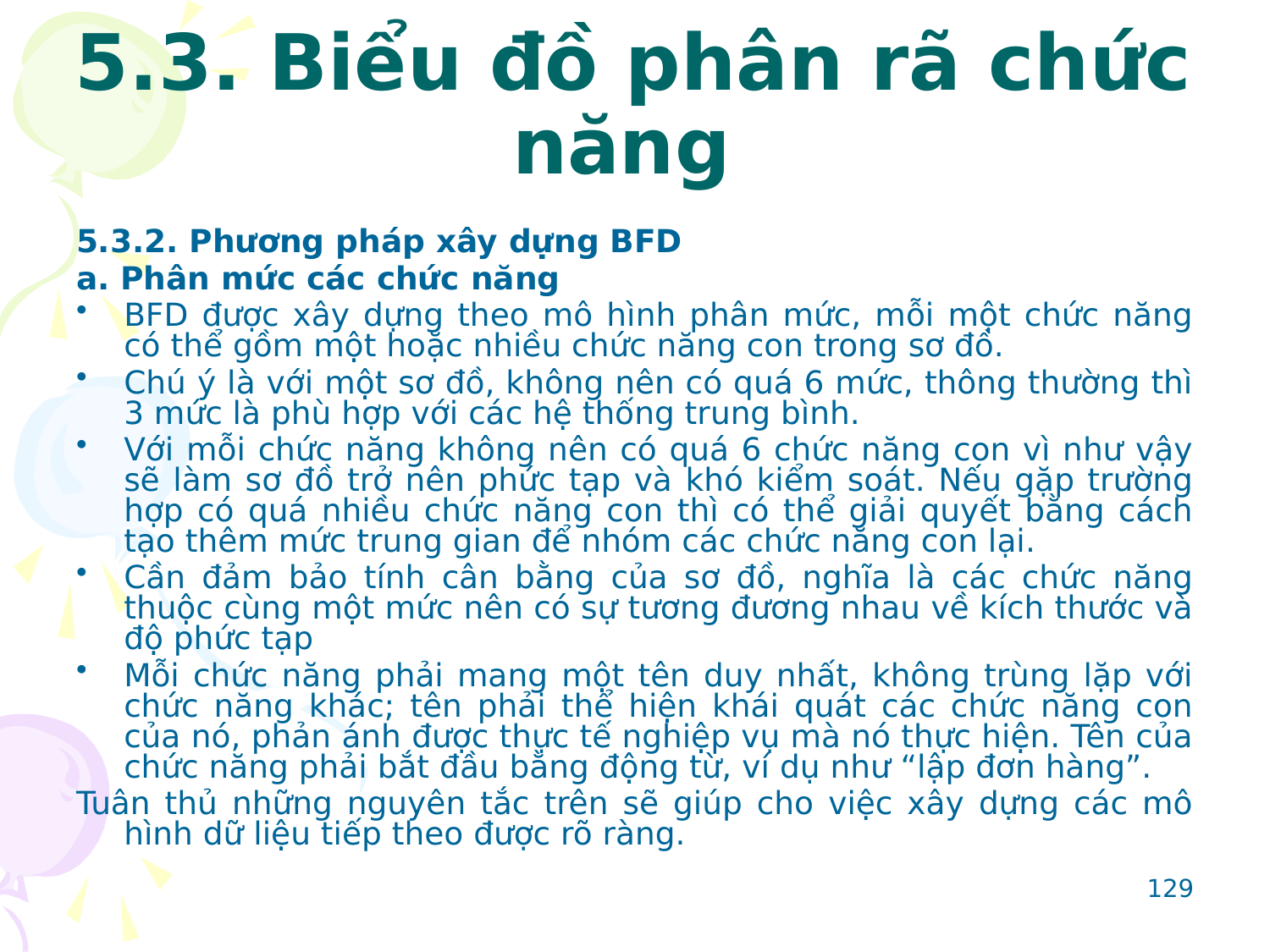

# 5.3. Biểu đồ phân rã chức năng
5.3.2. Phương pháp xây dựng BFD
a. Phân mức các chức năng
BFD được xây dựng theo mô hình phân mức, mỗi một chức năng có thể gồm một hoặc nhiều chức năng con trong sơ đồ.
Chú ý là với một sơ đồ, không nên có quá 6 mức, thông thường thì 3 mức là phù hợp với các hệ thống trung bình.
Với mỗi chức năng không nên có quá 6 chức năng con vì như vậy sẽ làm sơ đồ trở nên phức tạp và khó kiểm soát. Nếu gặp trường hợp có quá nhiều chức năng con thì có thể giải quyết bằng cách tạo thêm mức trung gian để nhóm các chức năng con lại.
Cần đảm bảo tính cân bằng của sơ đồ, nghĩa là các chức năng thuộc cùng một mức nên có sự tương đương nhau về kích thước và độ phức tạp
Mỗi chức năng phải mang một tên duy nhất, không trùng lặp với chức năng khác; tên phải thể hiện khái quát các chức năng con của nó, phản ánh được thực tế nghiệp vụ mà nó thực hiện. Tên của chức năng phải bắt đầu bằng động từ, ví dụ như “lập đơn hàng”.
Tuân thủ những nguyên tắc trên sẽ giúp cho việc xây dựng các mô hình dữ liệu tiếp theo được rõ ràng.
129